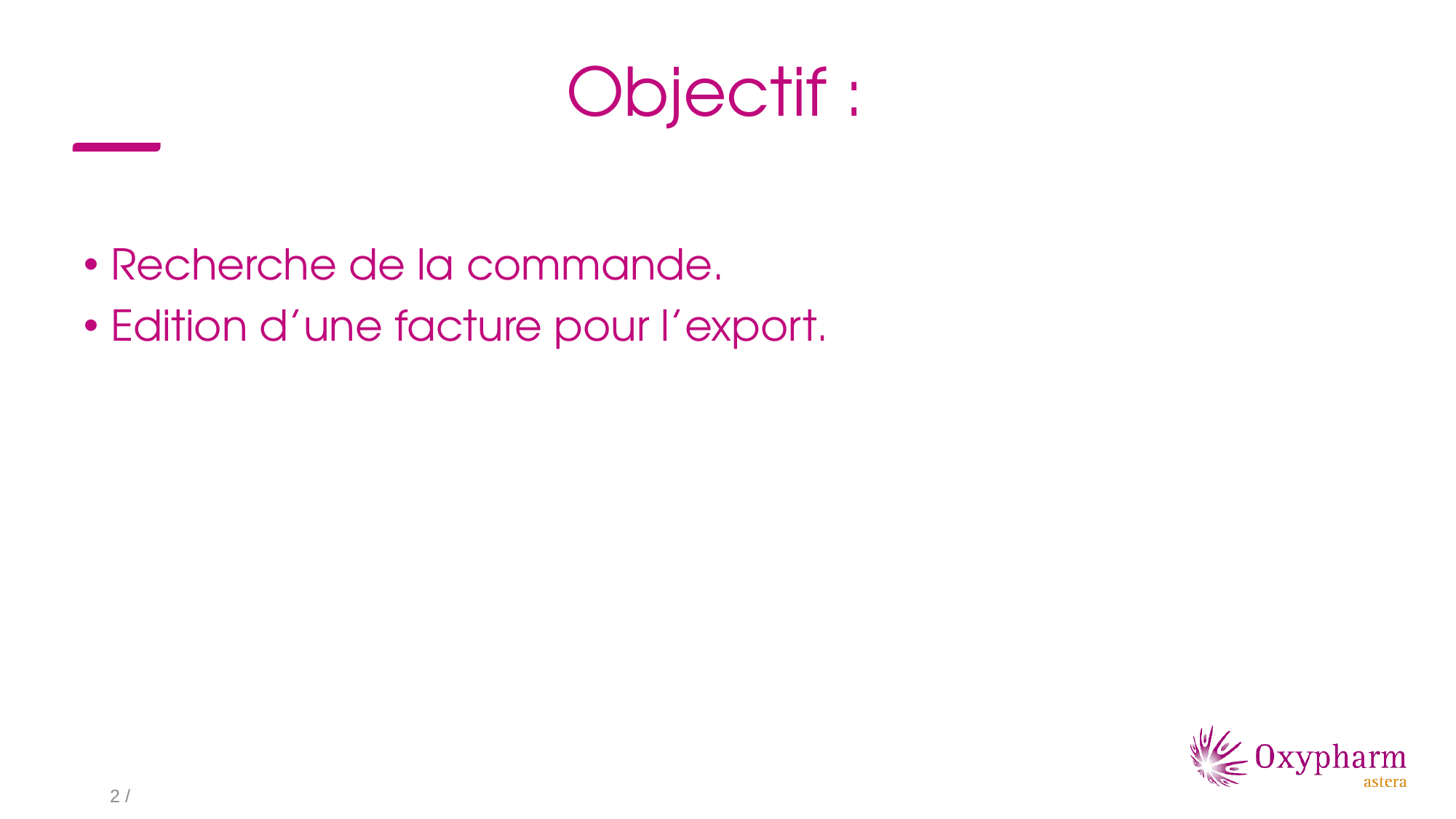

# Objectif :
Recherche de la commande.
Edition d’une facture pour l’export.
2